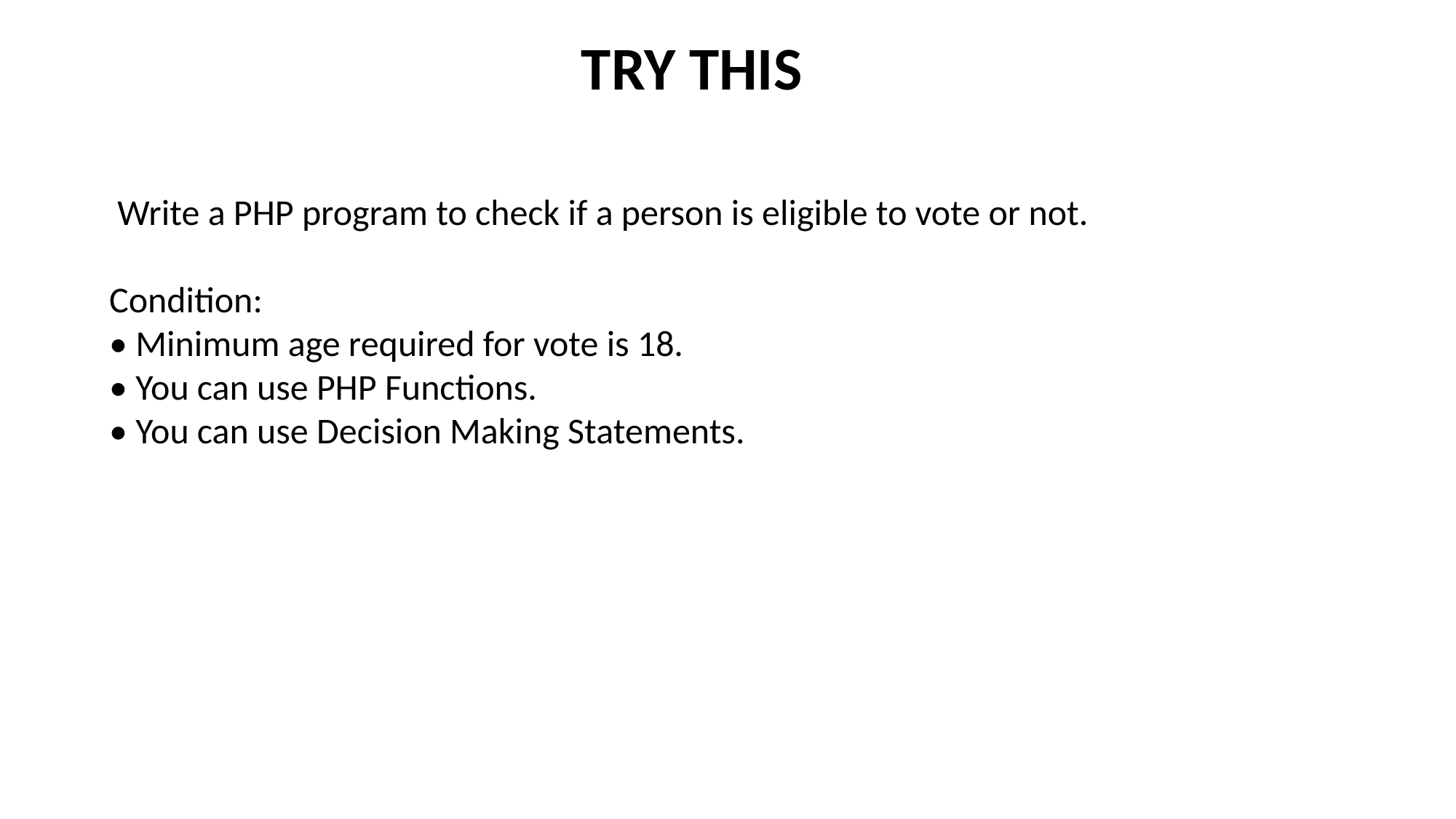

TRY THIS
 Write a PHP program to check if a person is eligible to vote or not.

Condition:
• Minimum age required for vote is 18.
• You can use PHP Functions.
• You can use Decision Making Statements.